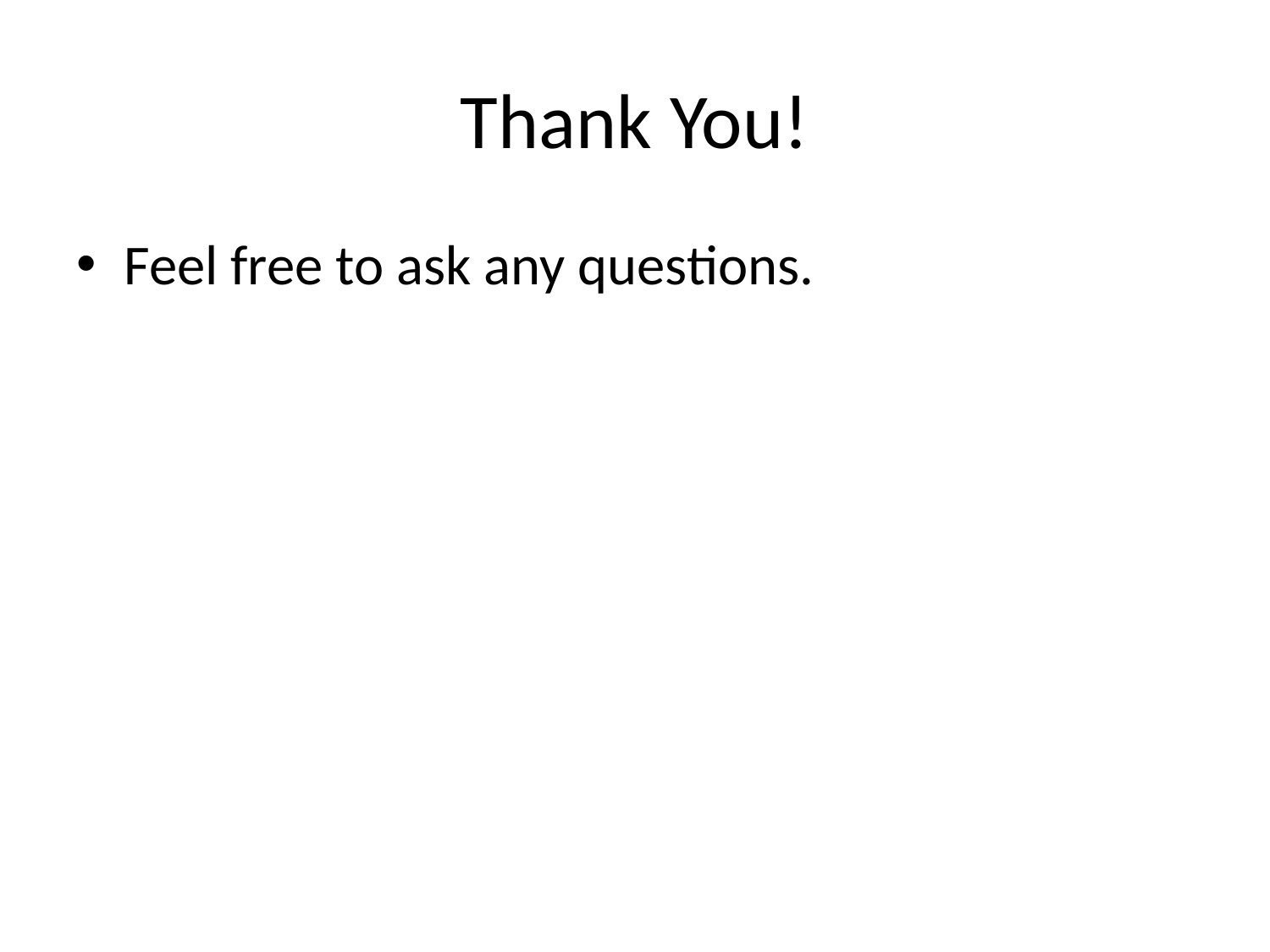

# Thank You!
Feel free to ask any questions.